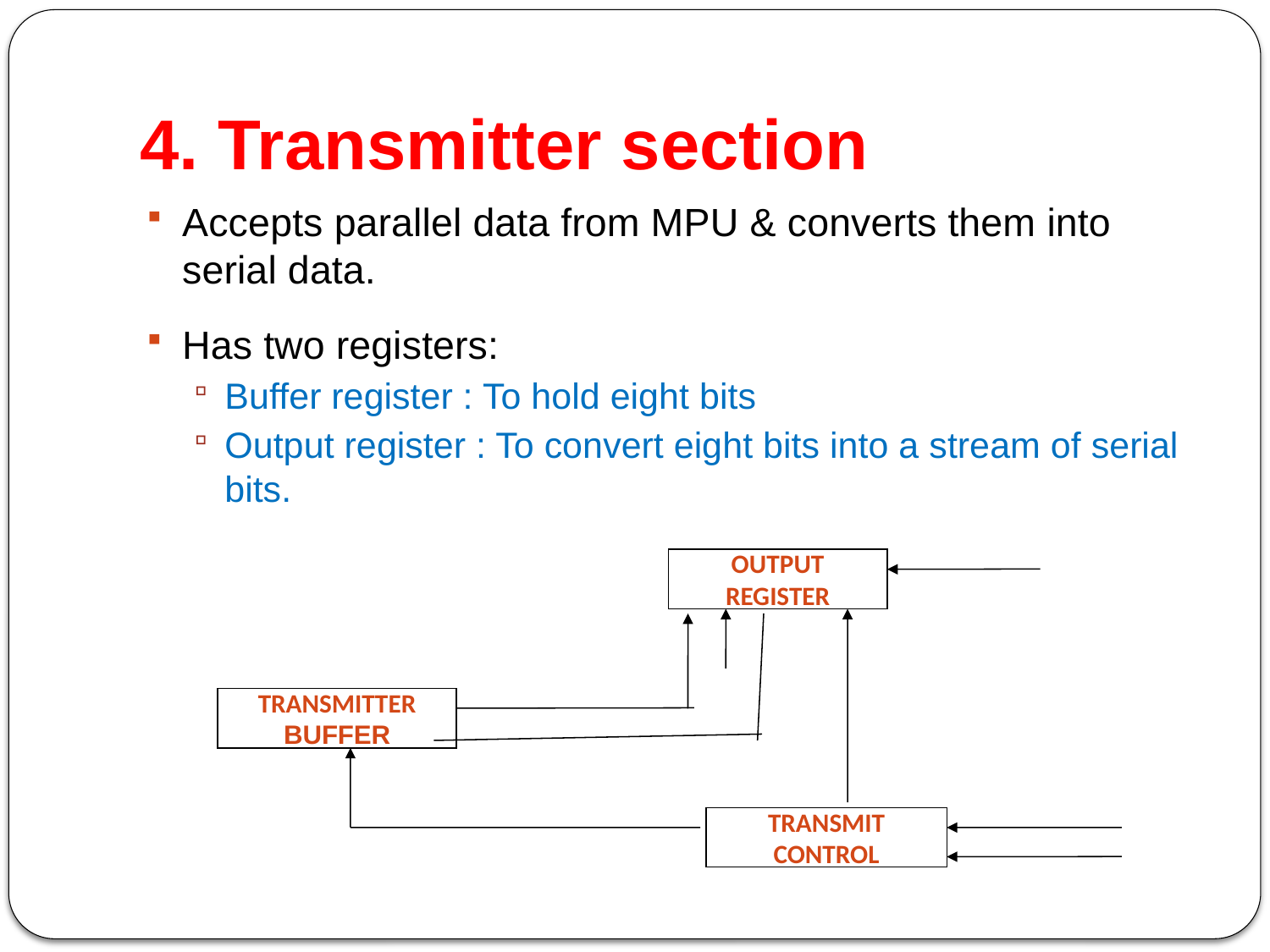

# 4. Transmitter section
Accepts parallel data from MPU & converts them into serial data.

Has two registers:
Buffer register : To hold eight bits
Output register : To convert eight bits into a stream of serial bits.

Output Register

Transmitter Buffer

Transmit control